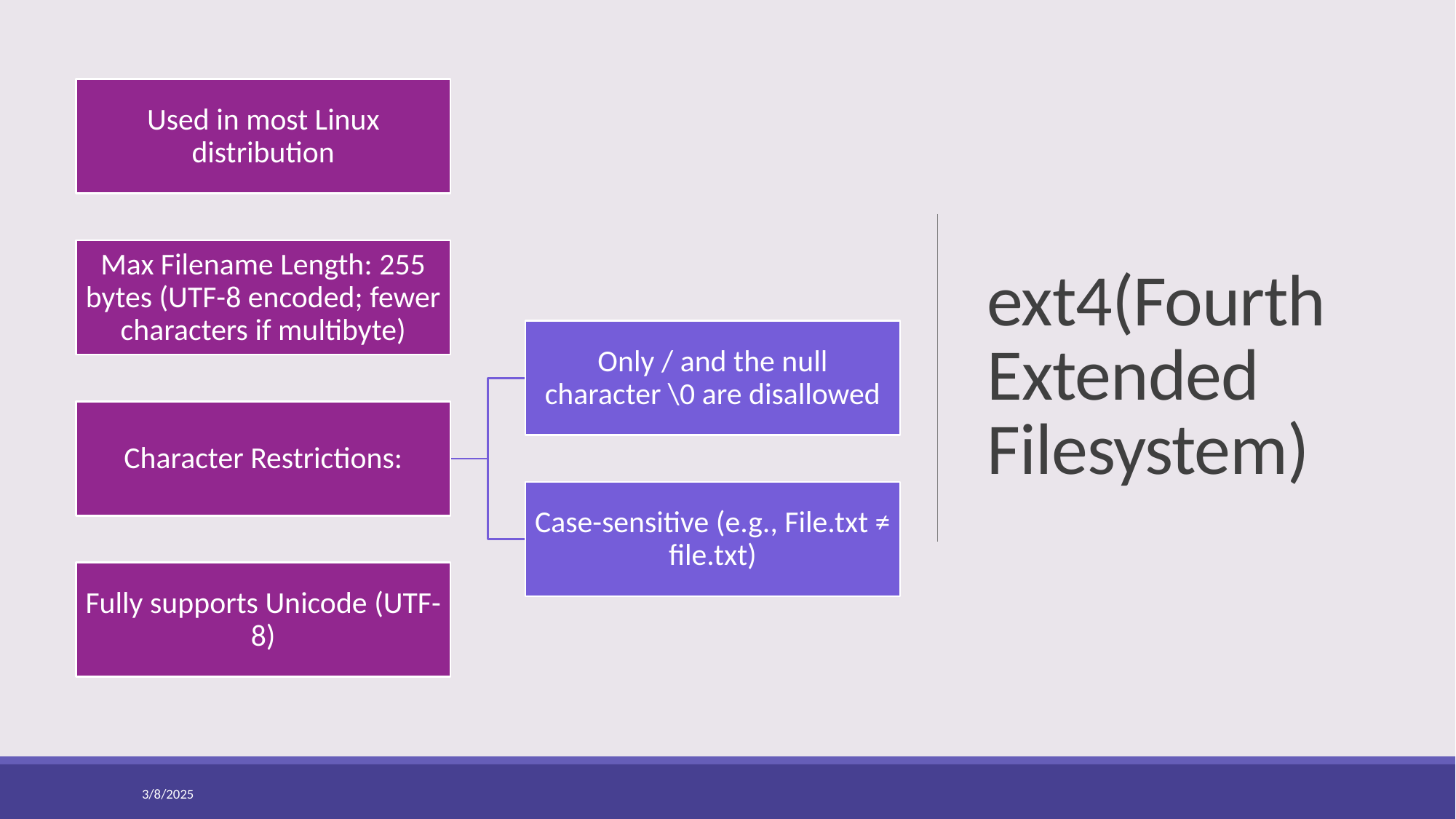

# ext4(Fourth Extended Filesystem)
Used in most Linux distribution
Max Filename Length: 255 bytes (UTF-8 encoded; fewer characters if multibyte)
Character Restrictions:
Only / and the null character \0 are disallowed
Case-sensitive (e.g., File.txt ≠ file.txt)
Fully supports Unicode (UTF-8)

3/8/2025
6